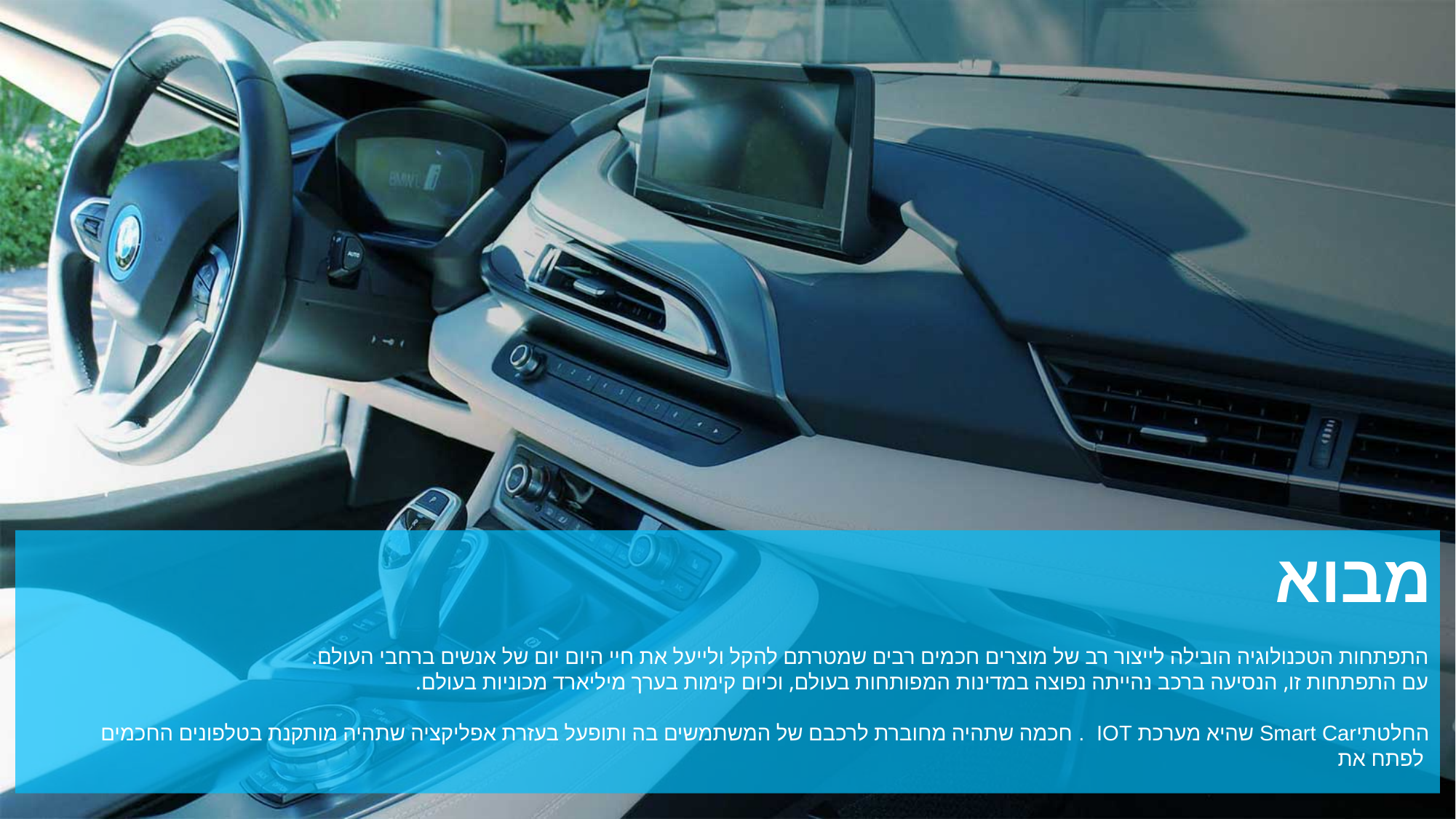

מבוא
התפתחות הטכנולוגיה הובילה לייצור רב של מוצרים חכמים רבים שמטרתם להקל ולייעל את חיי היום יום של אנשים ברחבי העולם.
עם התפתחות זו, הנסיעה ברכב נהייתה נפוצה במדינות המפותחות בעולם, וכיום קימות בערך מיליארד מכוניות בעולם.
 חכמה שתהיה מחוברת לרכבם של המשתמשים בה ותופעל בעזרת אפליקציה שתהיה מותקנת בטלפונים החכמים.  IOT שהיא מערכת Smart Carהחלטתי לפתח את